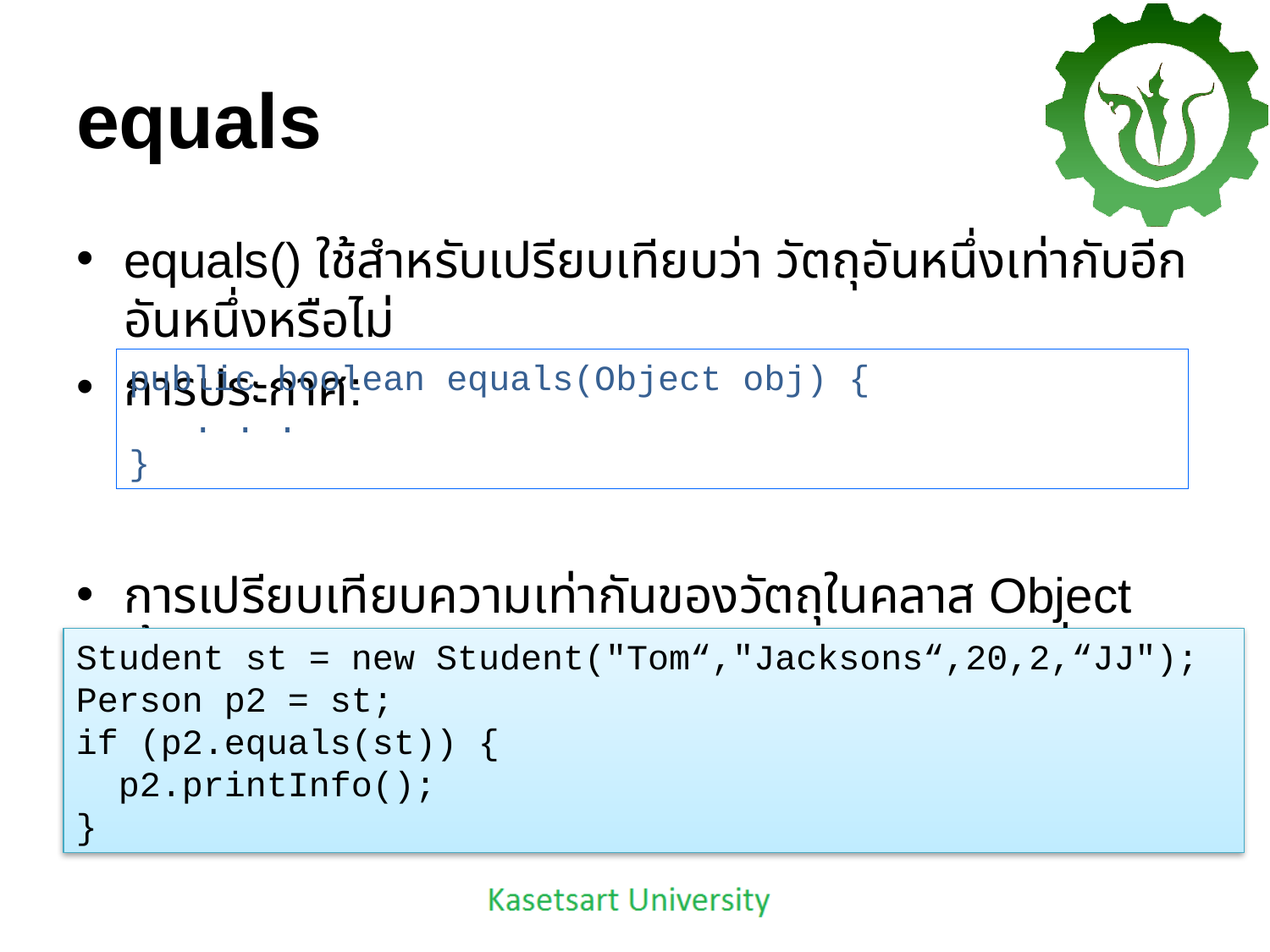

# equals
equals() ใช้สำหรับเปรียบเทียบว่า วัตถุอันหนึ่งเท่ากับอีกอันหนึ่งหรือไม่
การประกาศ:

การเปรียบเทียบความเท่ากันของวัตถุในคลาส Object นั้น ใช้การเปรียบเทียบว่าวัตถุ 2 อัน อ้างถึงข้อมูลที่ตำแหน่งเดียวกันหรือไม่

public boolean equals(Object obj) {
   . . .
}
Student st = new Student("Tom“,"Jacksons“,20,2,“JJ");
Person p2 = st;
if (p2.equals(st)) {
  p2.printInfo();
}